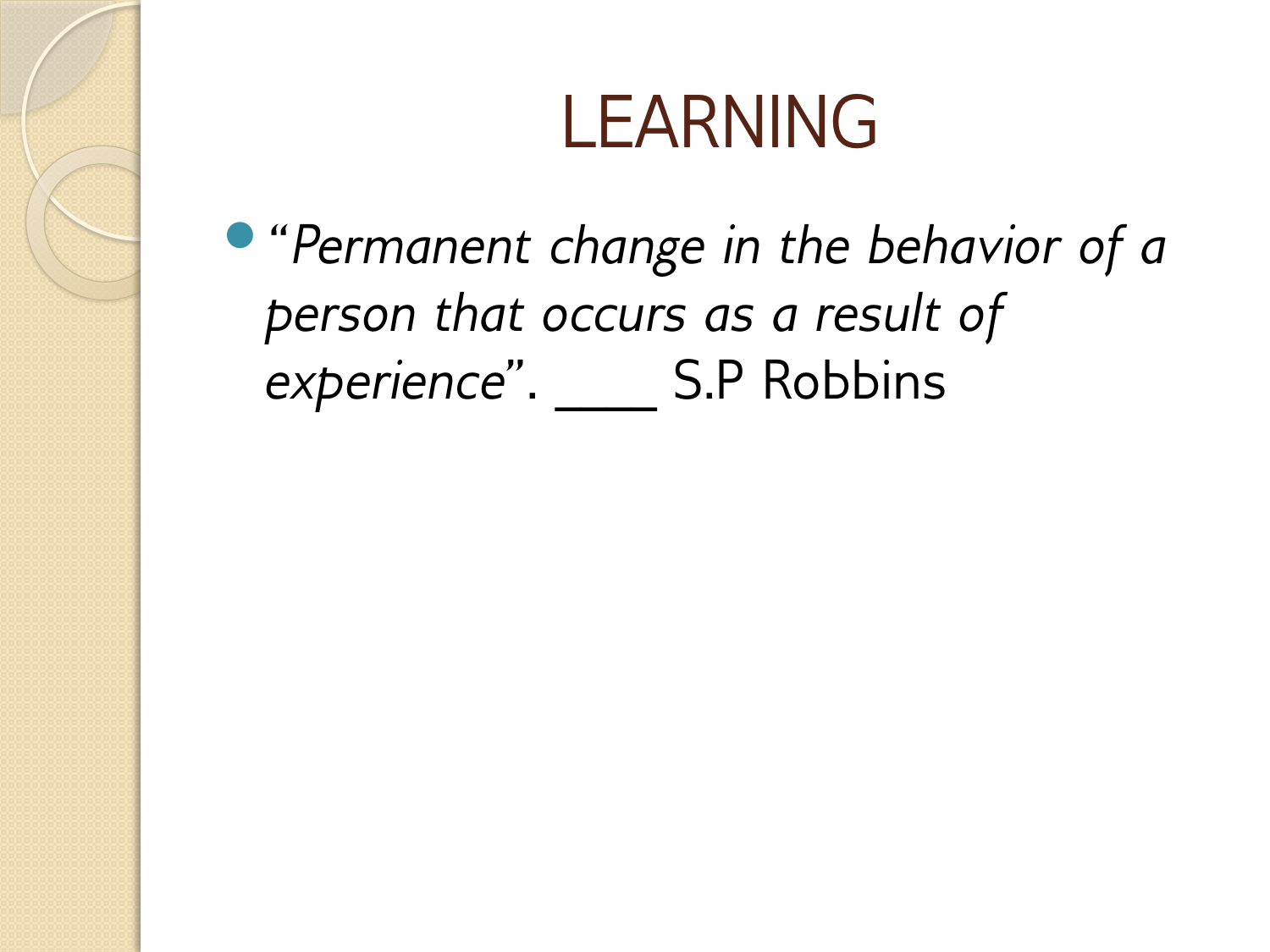

# LEARNING
“Permanent change in the behavior of a person that occurs as a result of experience”. ____ S.P Robbins